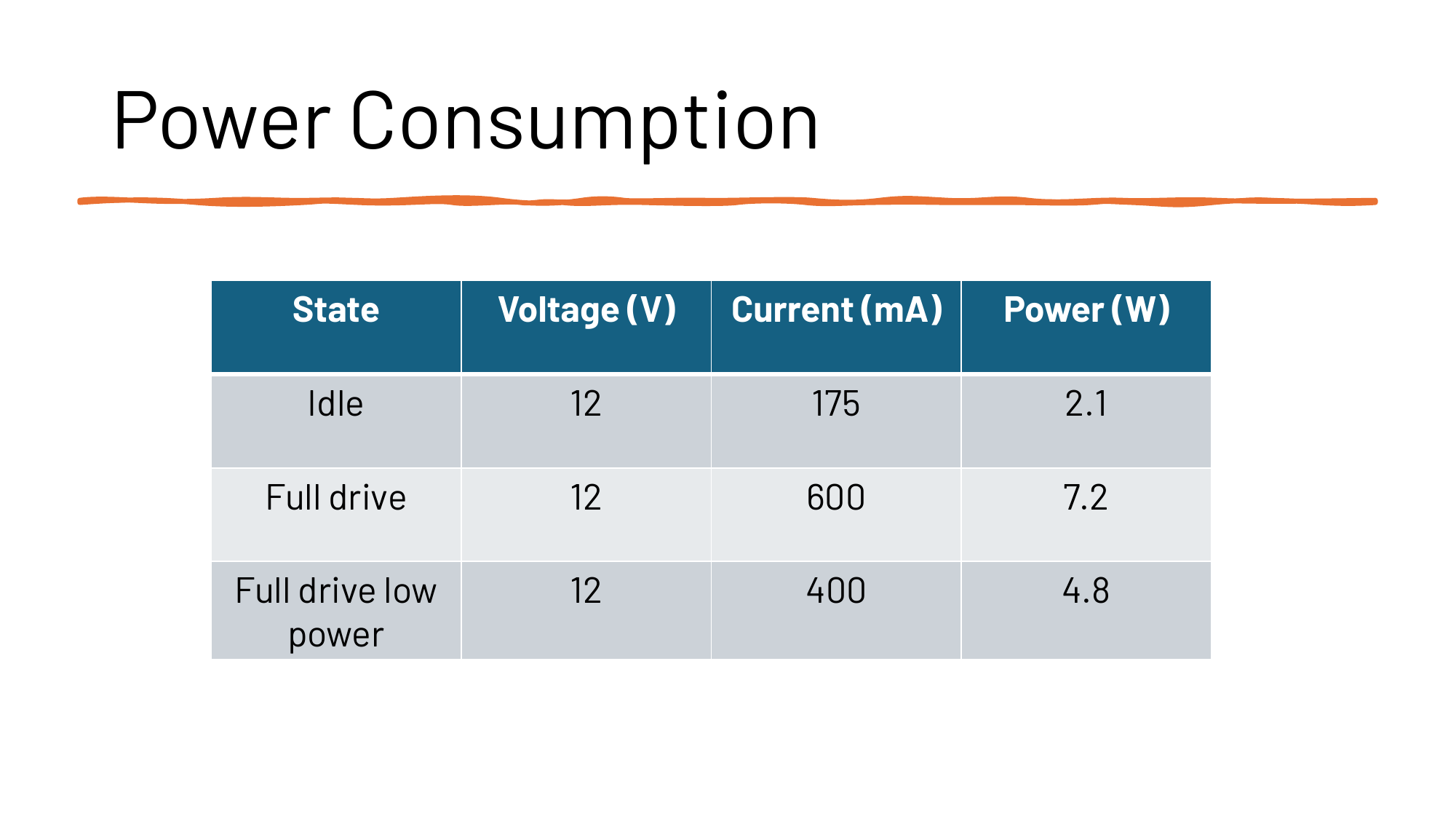

# Power Consumption

| State | Voltage (V) | Current (mA) | Power (W) |
| --- | --- | --- | --- |
| Idle | 12 | 175 | 2.1 |
| Full drive | 12 | 600 | 7.2 |
| Full drive low power | 12 | 400 | 4.8 |